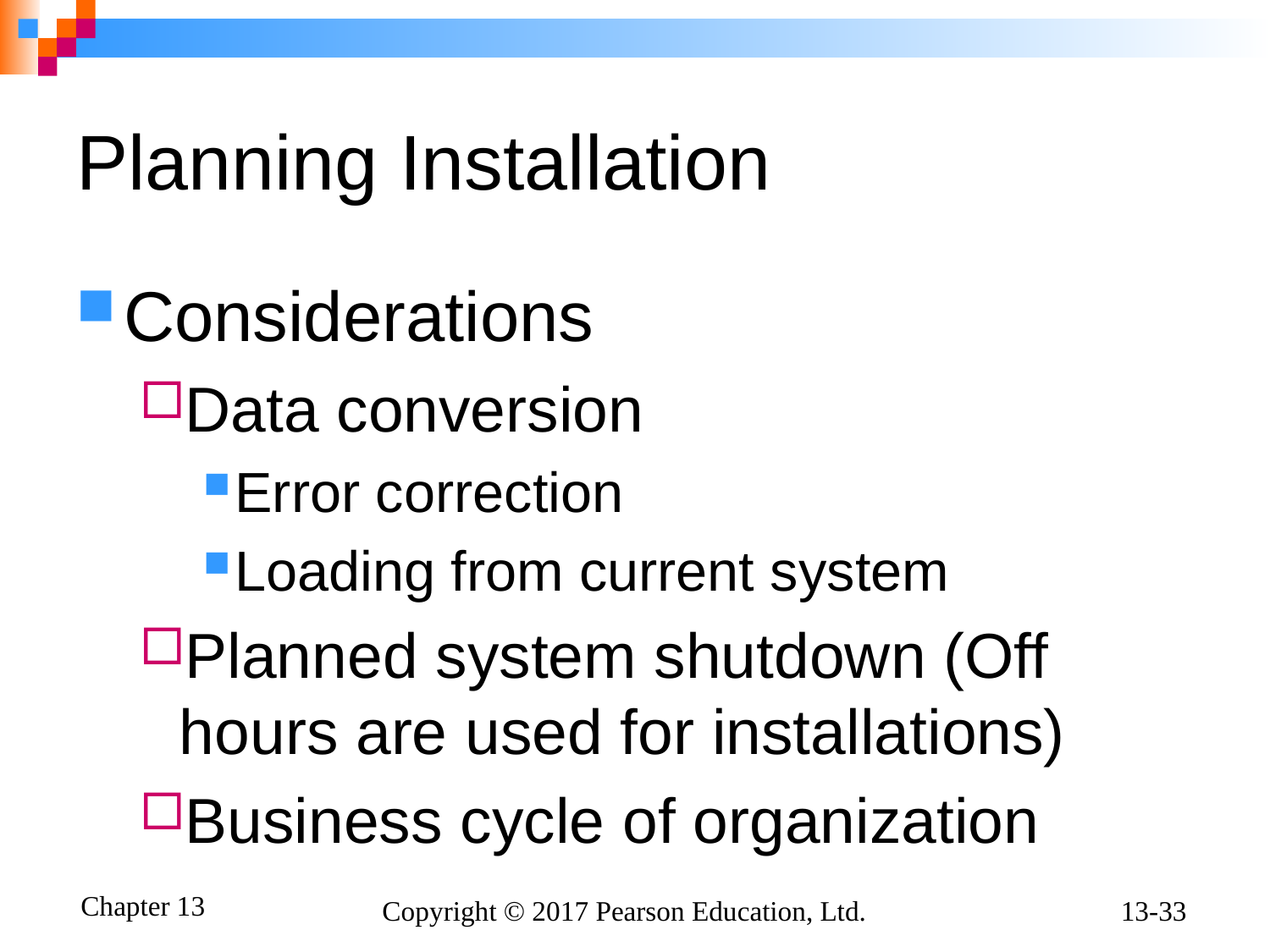

# Planning Installation
Considerations
Data conversion
Error correction
Loading from current system
Planned system shutdown (Off hours are used for installations)
Business cycle of organization